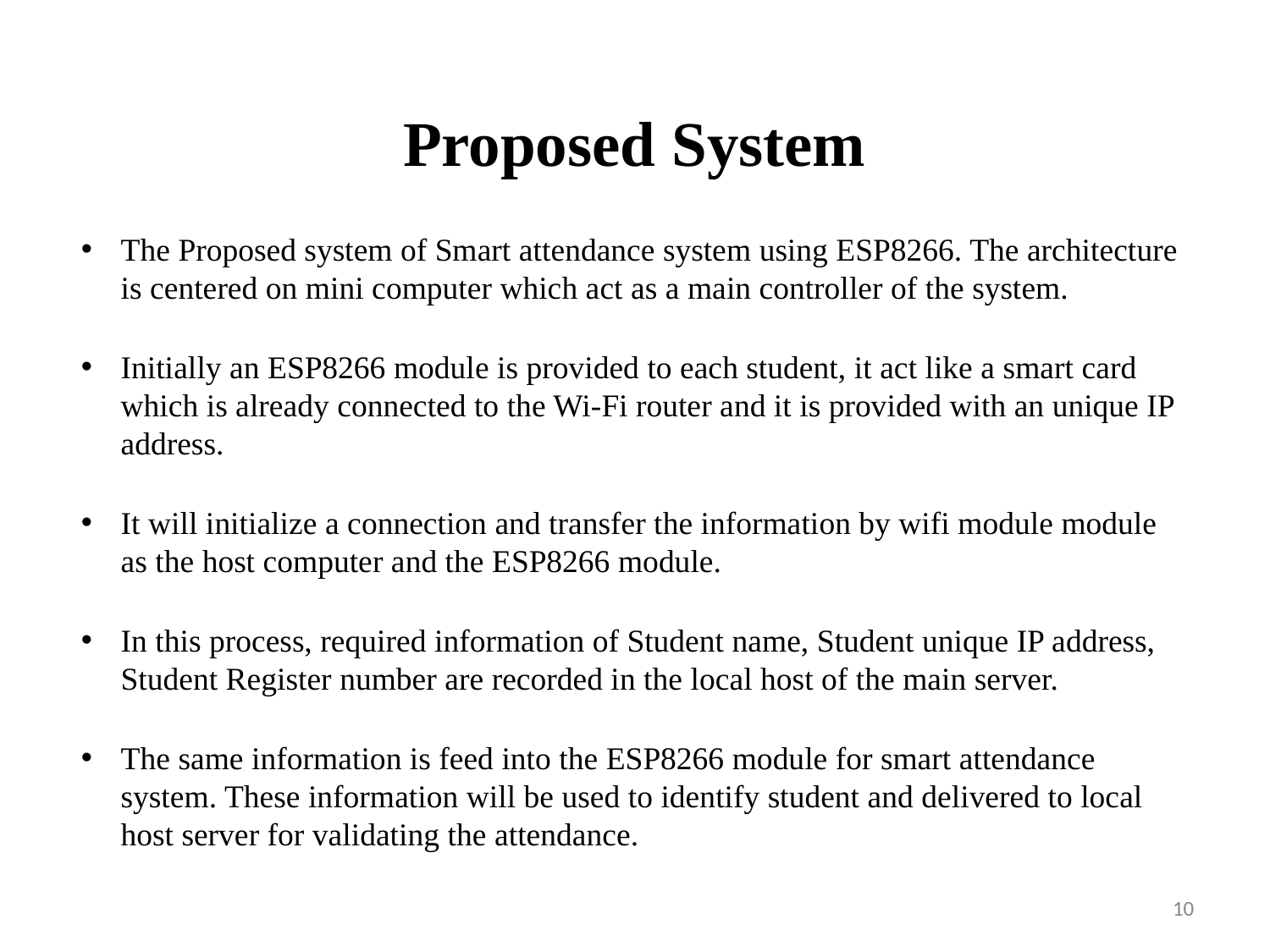

Proposed System
The Proposed system of Smart attendance system using ESP8266. The architecture is centered on mini computer which act as a main controller of the system.

Initially an ESP8266 module is provided to each student, it act like a smart card which is already connected to the Wi-Fi router and it is provided with an unique IP address.

It will initialize a connection and transfer the information by wifi module module as the host computer and the ESP8266 module.

In this process, required information of Student name, Student unique IP address, Student Register number are recorded in the local host of the main server.

The same information is feed into the ESP8266 module for smart attendance system. These information will be used to identify student and delivered to local host server for validating the attendance.

10